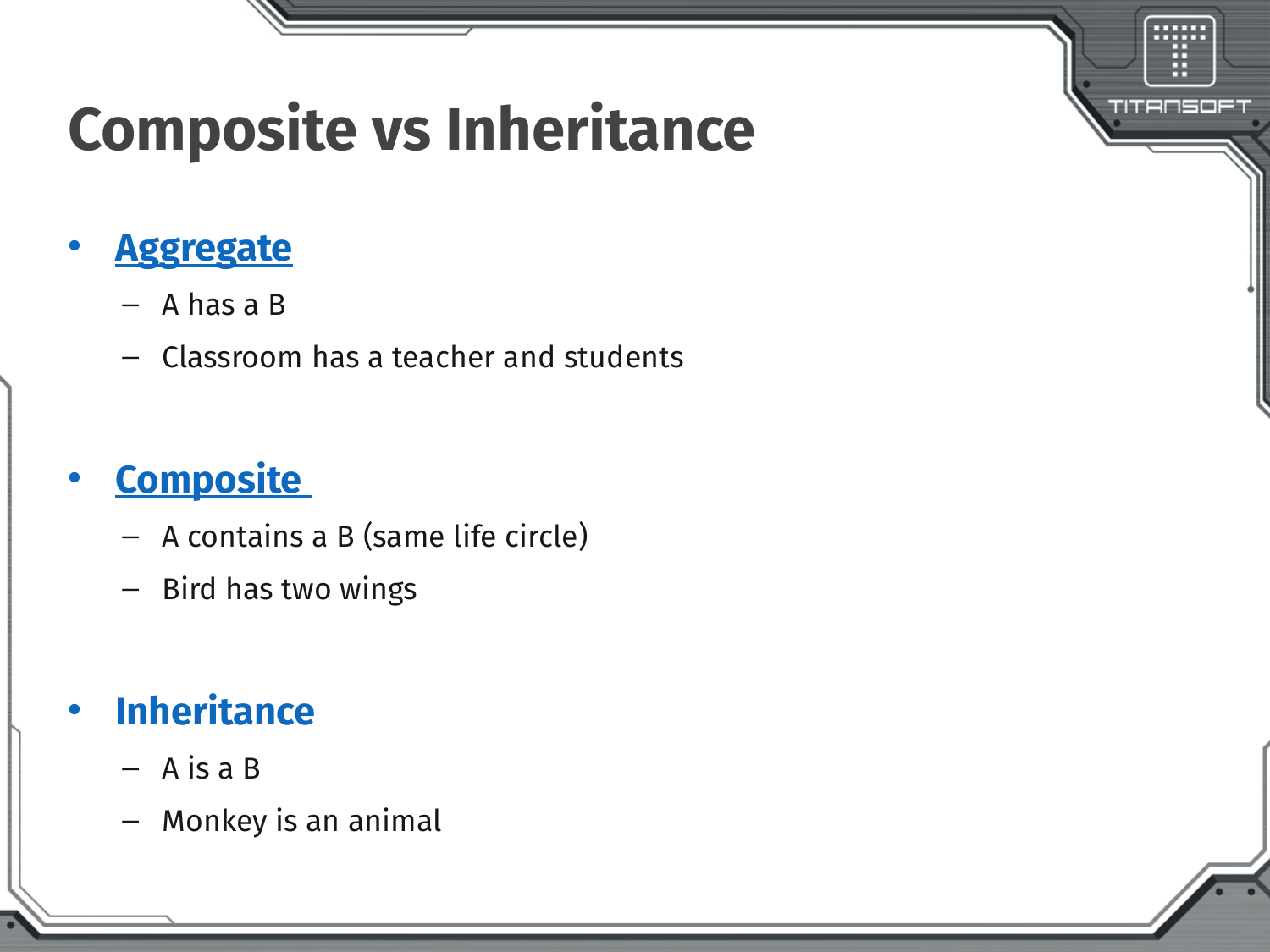

# Composite vs Inheritance
Aggregate
A has a B
Classroom has a teacher and students

Composite
A contains a B (same life circle)
Bird has two wings

Inheritance
A is a B
Monkey is an animal